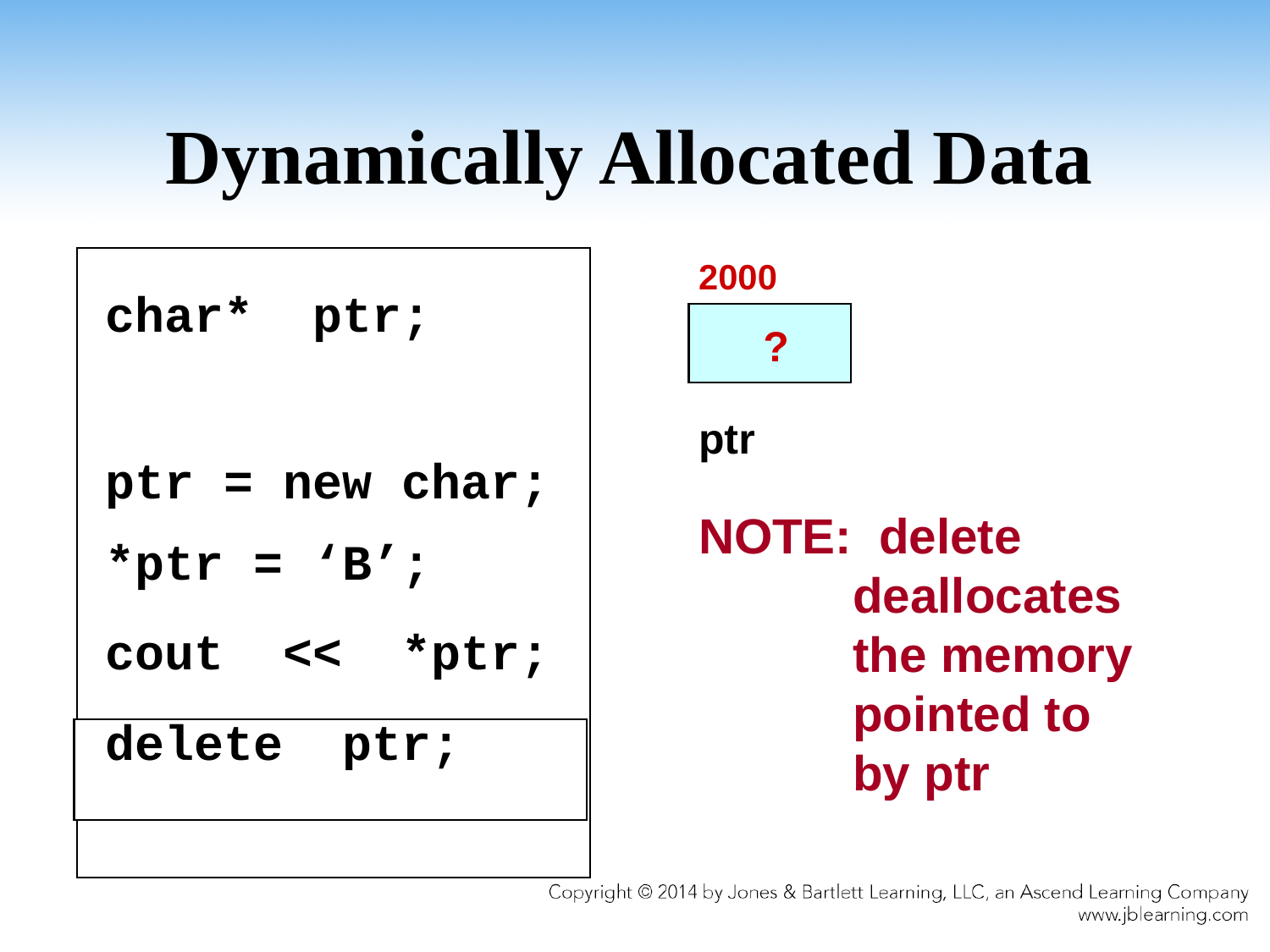

# Dynamically Allocated Data

char*  ptr;

ptr = new char;

*ptr = ‘B’;

cout  <<  *ptr;

delete  ptr;

2000

ptr

NOTE:  delete
	  deallocates 	  the memory 	  pointed to
	  by ptr

  ?